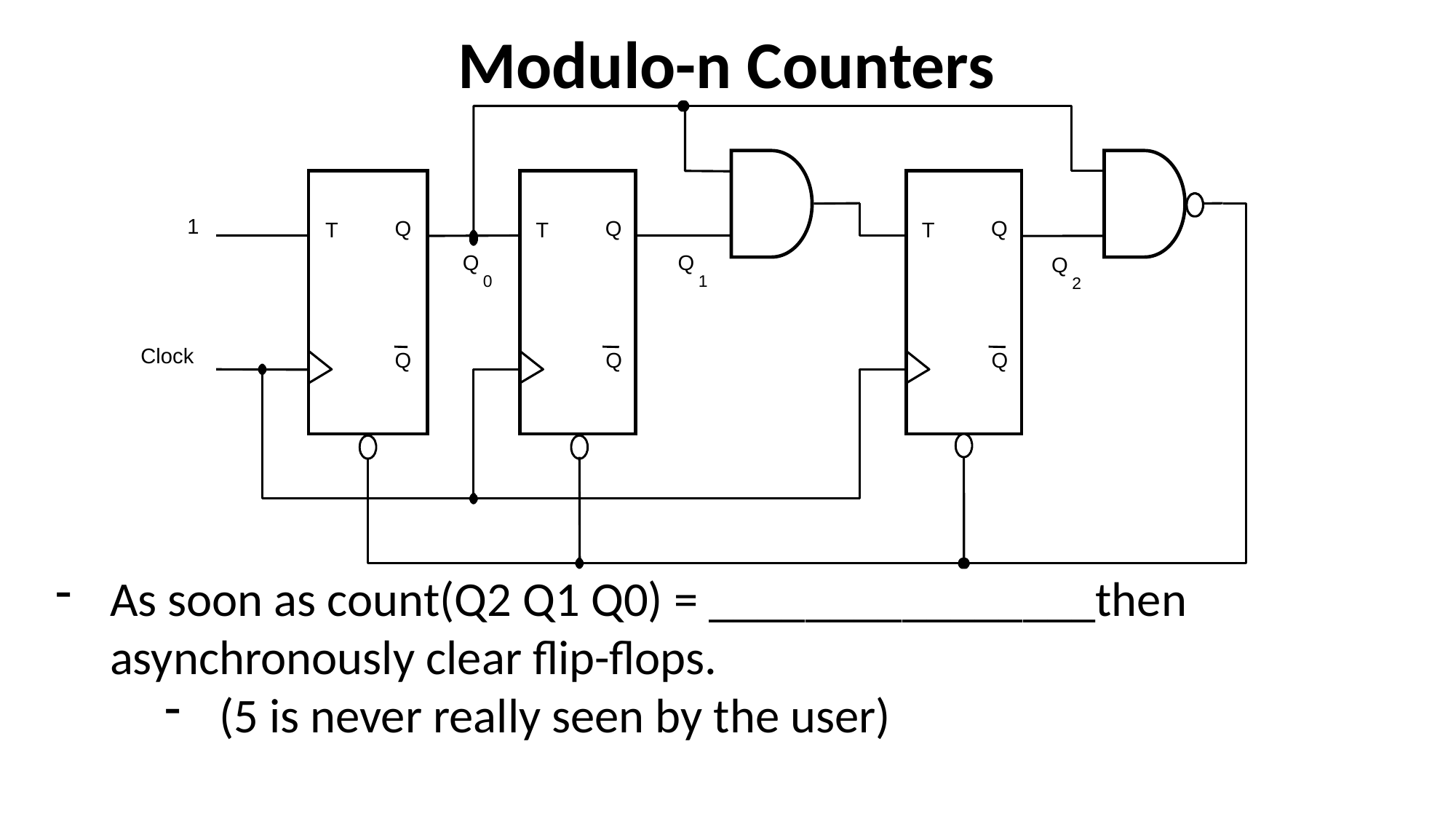

# Modulo-n Counters

1
Q
Q
Q
T
T
T

Q
Q
Q
0
1
2
Clock

Q
Q
Q

As soon as count(Q2 Q1 Q0) = ________________then             asynchronously clear flip-flops.
(5 is never really seen by the user)